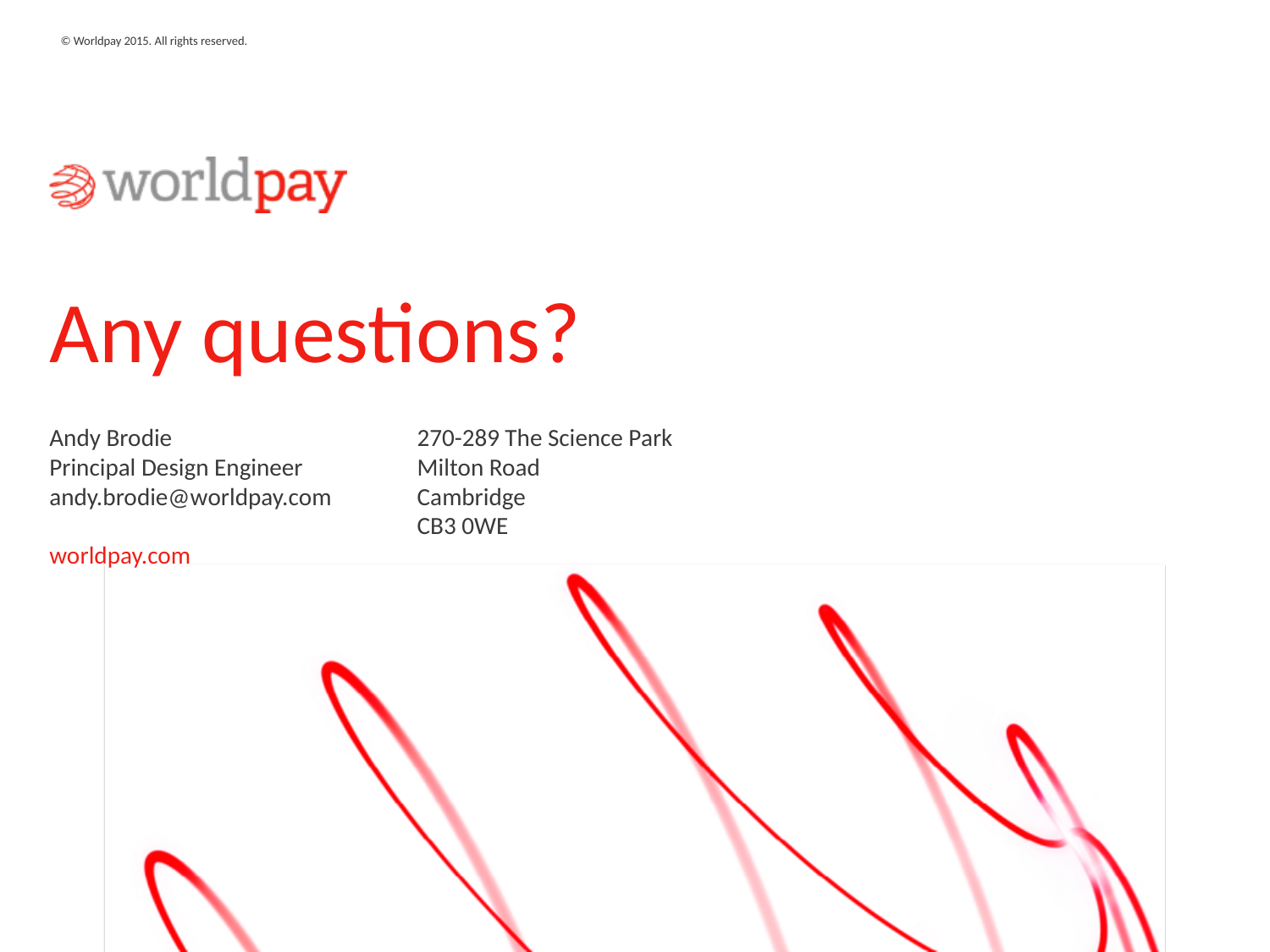

# Any questions?
Andy Brodie
Principal Design Engineer
andy.brodie@worldpay.com

worldpay.com
270-289 The Science Park
Milton Road
Cambridge
CB3 0WE